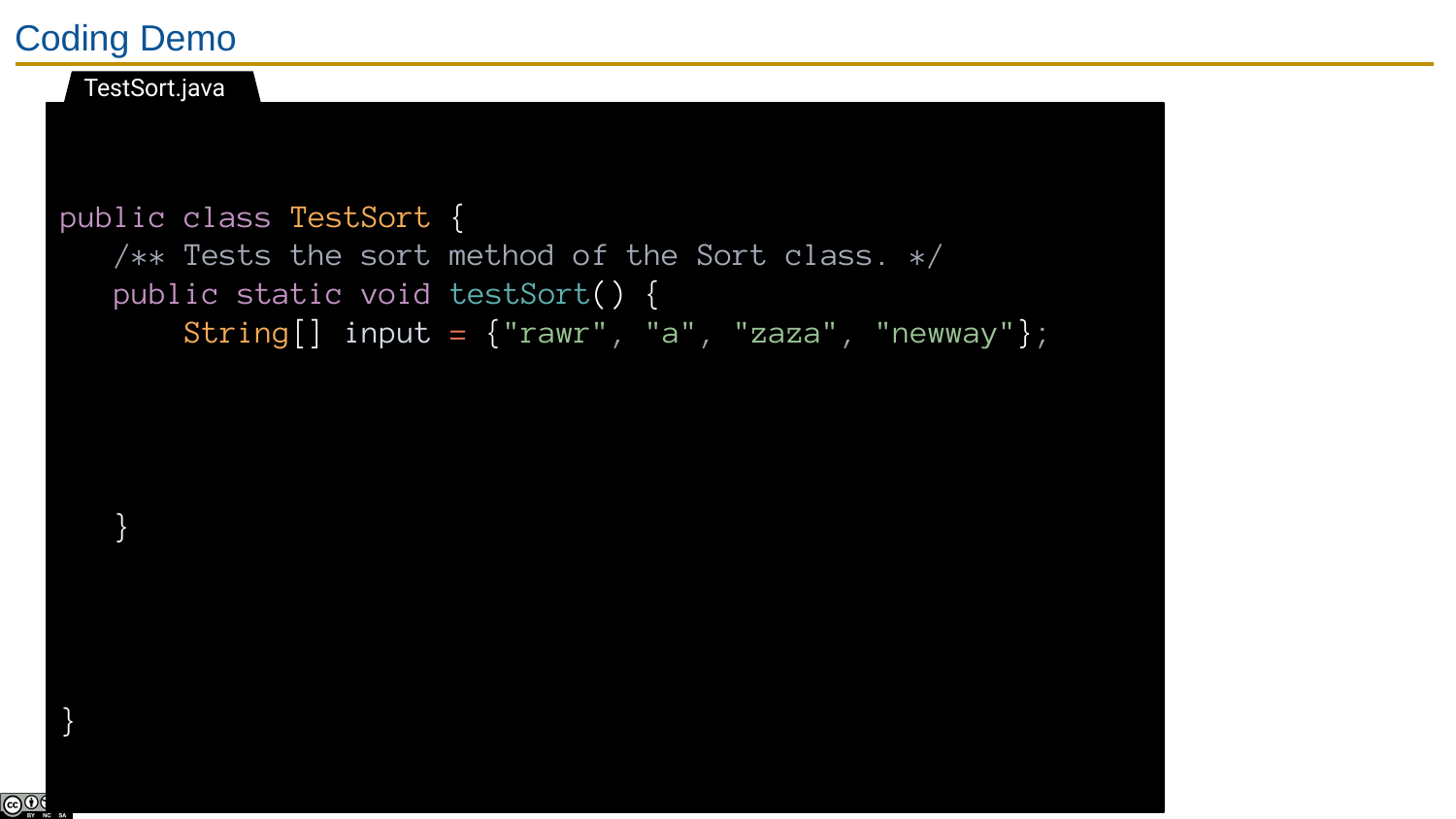

# Coding Demo
TestSort.java

public class TestSort {
   /** Tests the sort method of the Sort class. */
   public static void testSort() {
       String[] input = {"rawr", "a", "zaza", "newway"};

   }

}